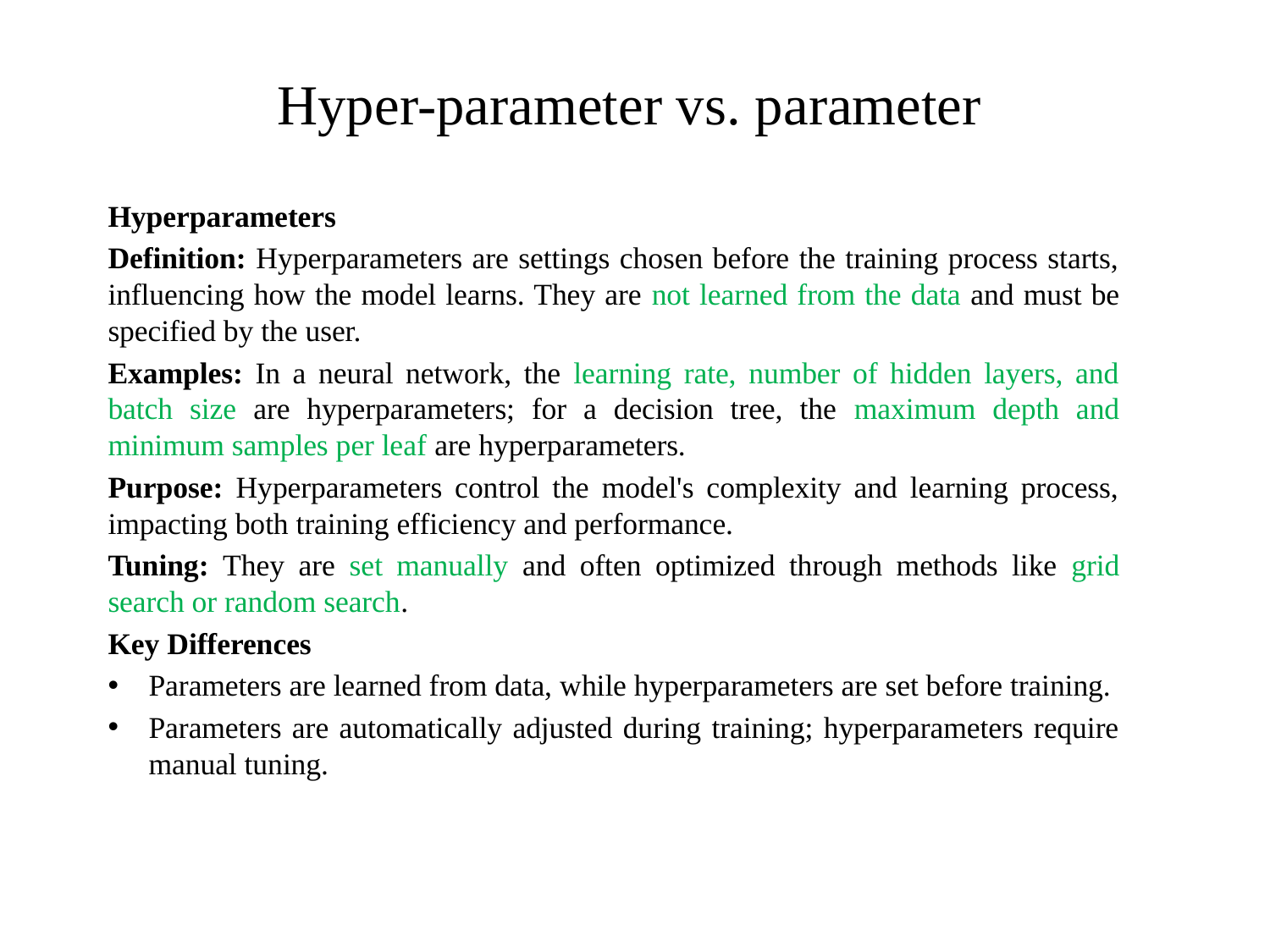

# Hyper-parameter vs. parameter
Hyperparameters
Definition: Hyperparameters are settings chosen before the training process starts, influencing how the model learns. They are not learned from the data and must be specified by the user.
Examples: In a neural network, the learning rate, number of hidden layers, and batch size are hyperparameters; for a decision tree, the maximum depth and minimum samples per leaf are hyperparameters.
Purpose: Hyperparameters control the model's complexity and learning process, impacting both training efficiency and performance.
Tuning: They are set manually and often optimized through methods like grid search or random search.
Key Differences
Parameters are learned from data, while hyperparameters are set before training.
Parameters are automatically adjusted during training; hyperparameters require manual tuning.